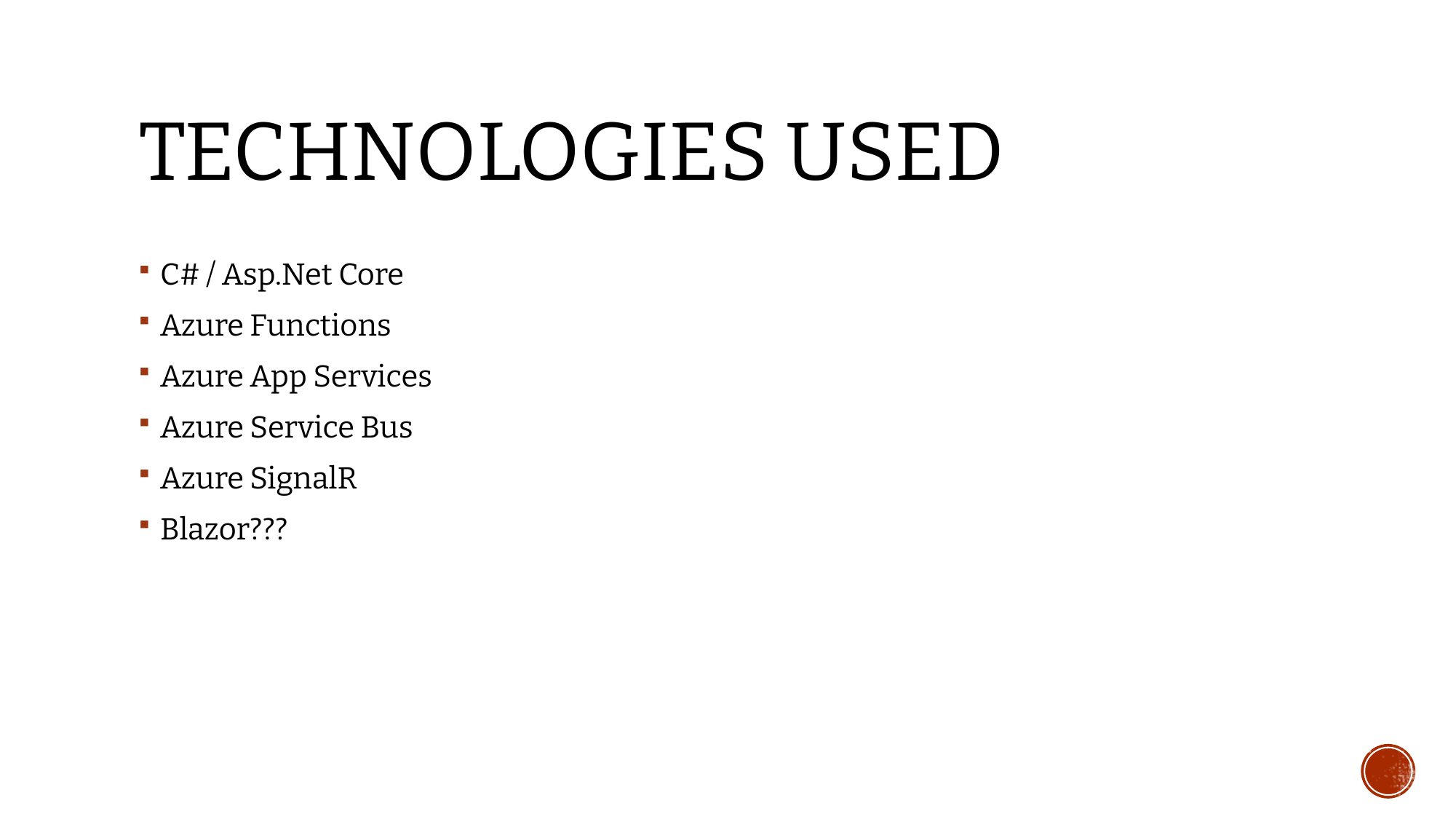

Technologies used
C# / Asp.Net Core
Azure Functions
Azure App Services
Azure Service Bus
Azure SignalR
Blazor???